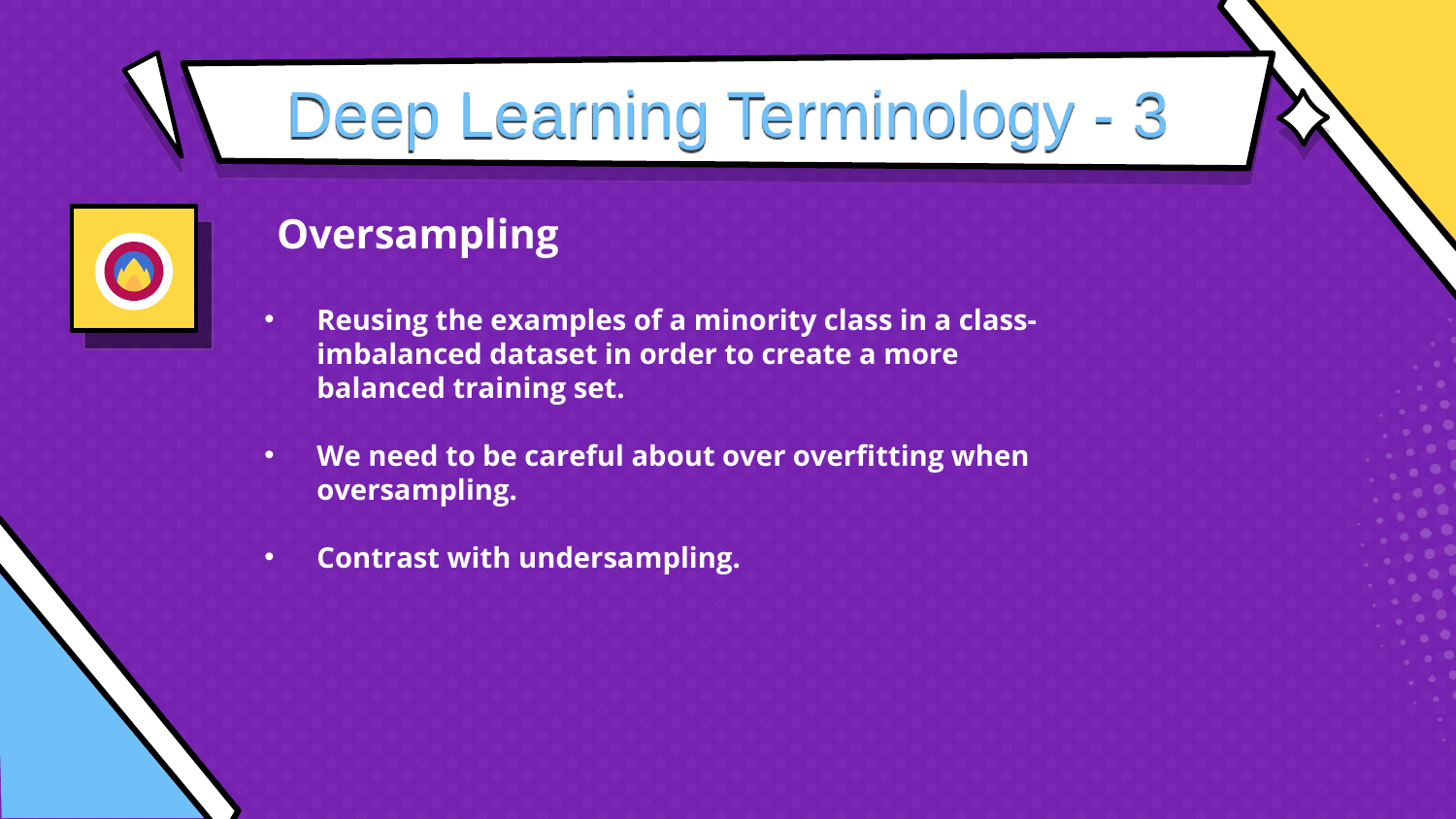

# Deep Learning Terminology - 3

Oversampling

Reusing the examples of a minority class in a class-imbalanced dataset in order to create a more balanced training set.

We need to be careful about over overfitting when oversampling.

Contrast with undersampling.